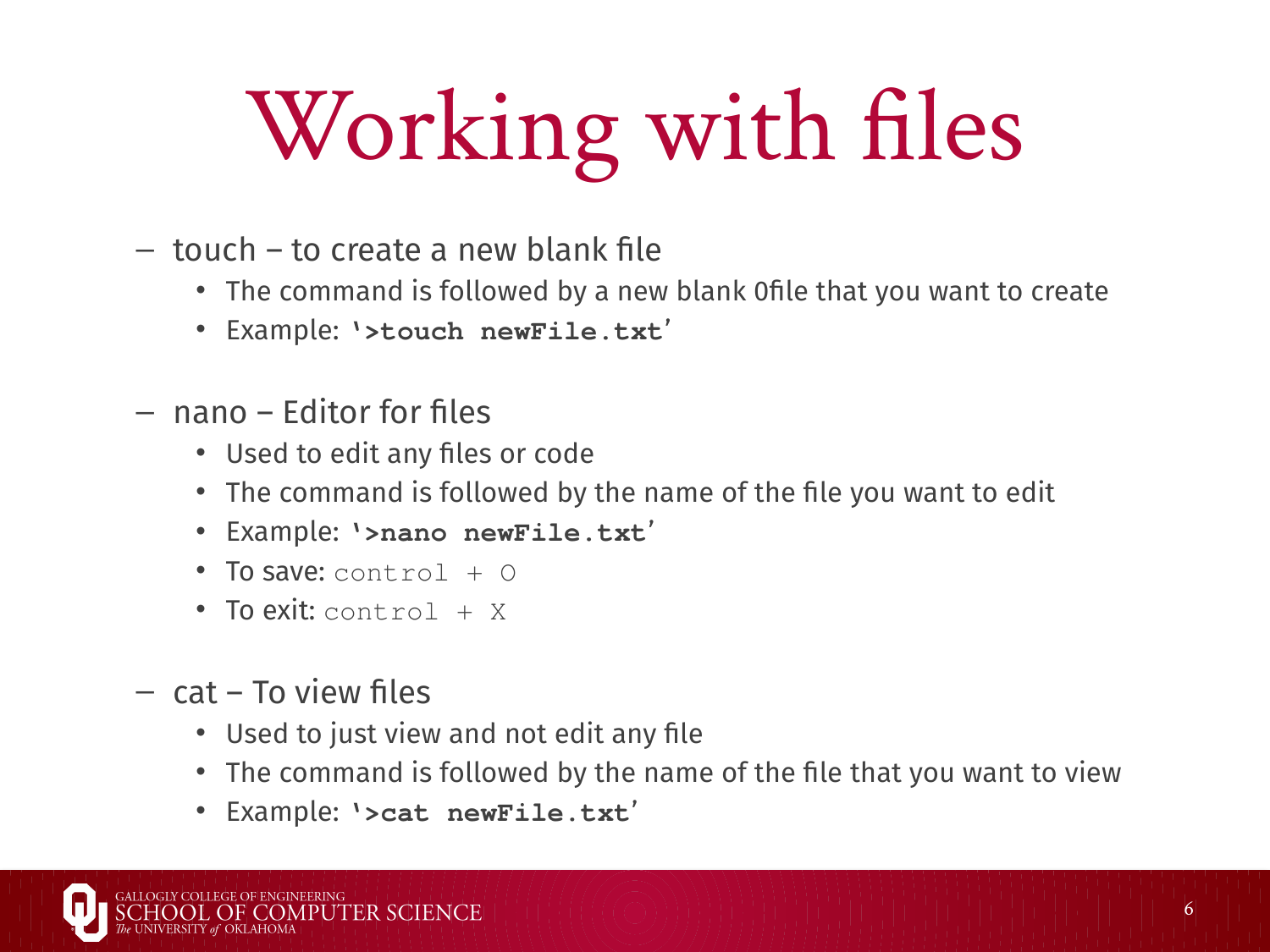

# Working with files
touch – to create a new blank file
The command is followed by a new blank 0file that you want to create
Example: ‘>touch newFile.txt’

nano – Editor for files
Used to edit any files or code
The command is followed by the name of the file you want to edit
Example: ‘>nano newFile.txt’
To save: control + O
To exit: control + X

cat – To view files
Used to just view and not edit any file
The command is followed by the name of the file that you want to view
Example: ‘>cat newFile.txt’
6